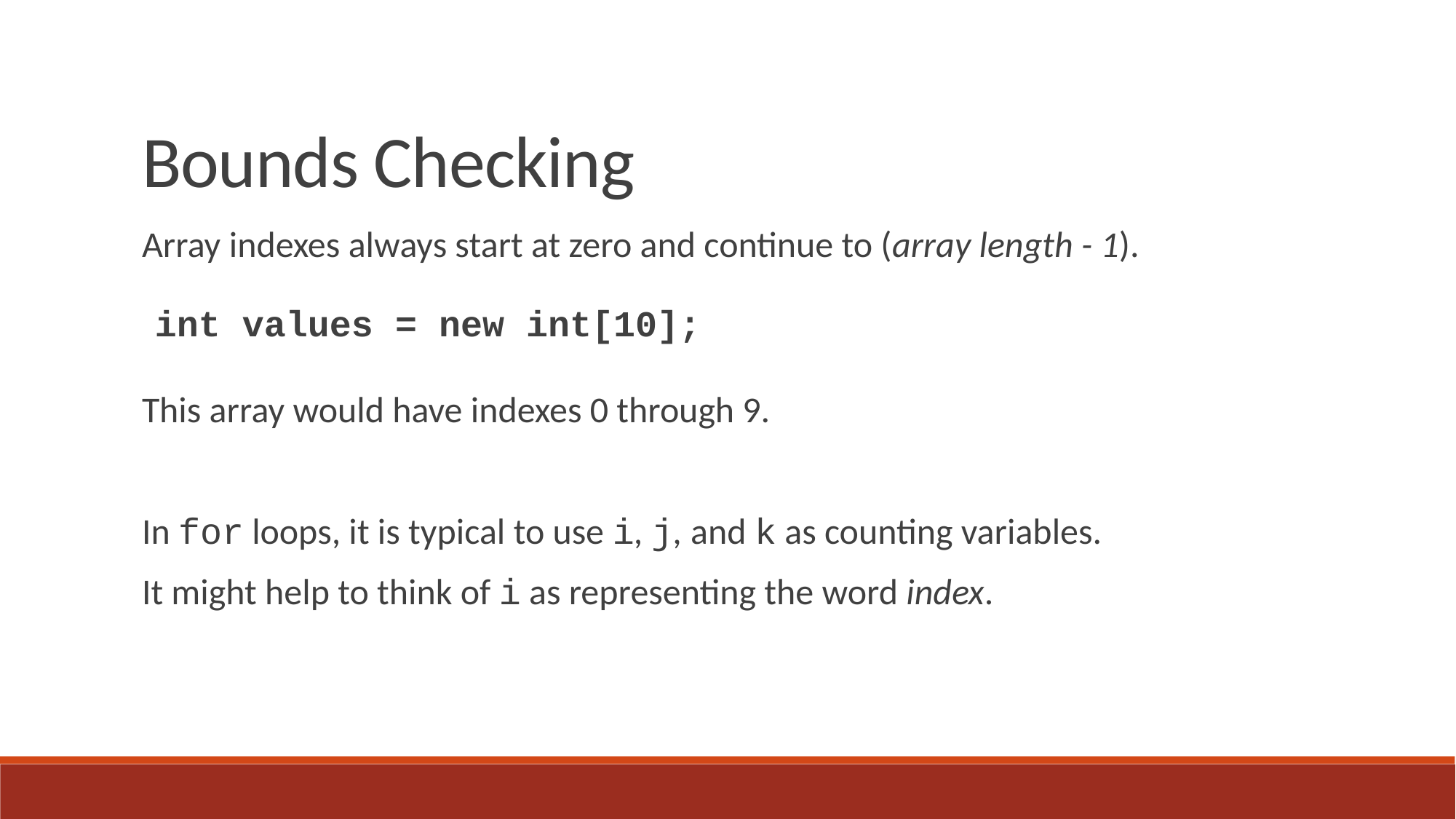

Bounds Checking
Array indexes always start at zero and continue to (array length - 1).

int values = new int[10];

This array would have indexes 0 through 9.

In for loops, it is typical to use i, j, and k as counting variables.
It might help to think of i as representing the word index.